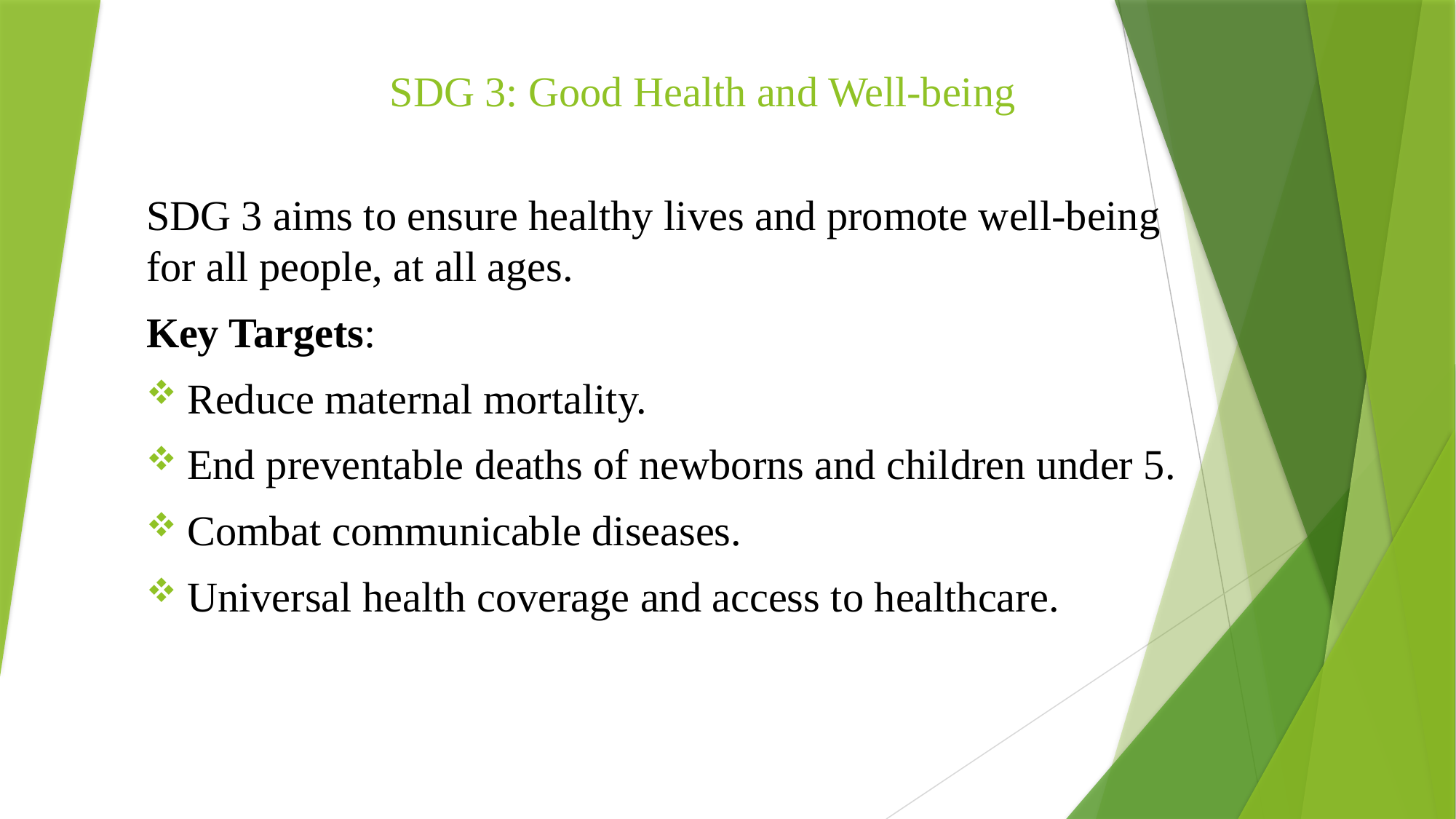

# SDG 3: Good Health and Well-being
SDG 3 aims to ensure healthy lives and promote well-being for all people, at all ages.
Key Targets:
Reduce maternal mortality.
End preventable deaths of newborns and children under 5.
Combat communicable diseases.
Universal health coverage and access to healthcare.